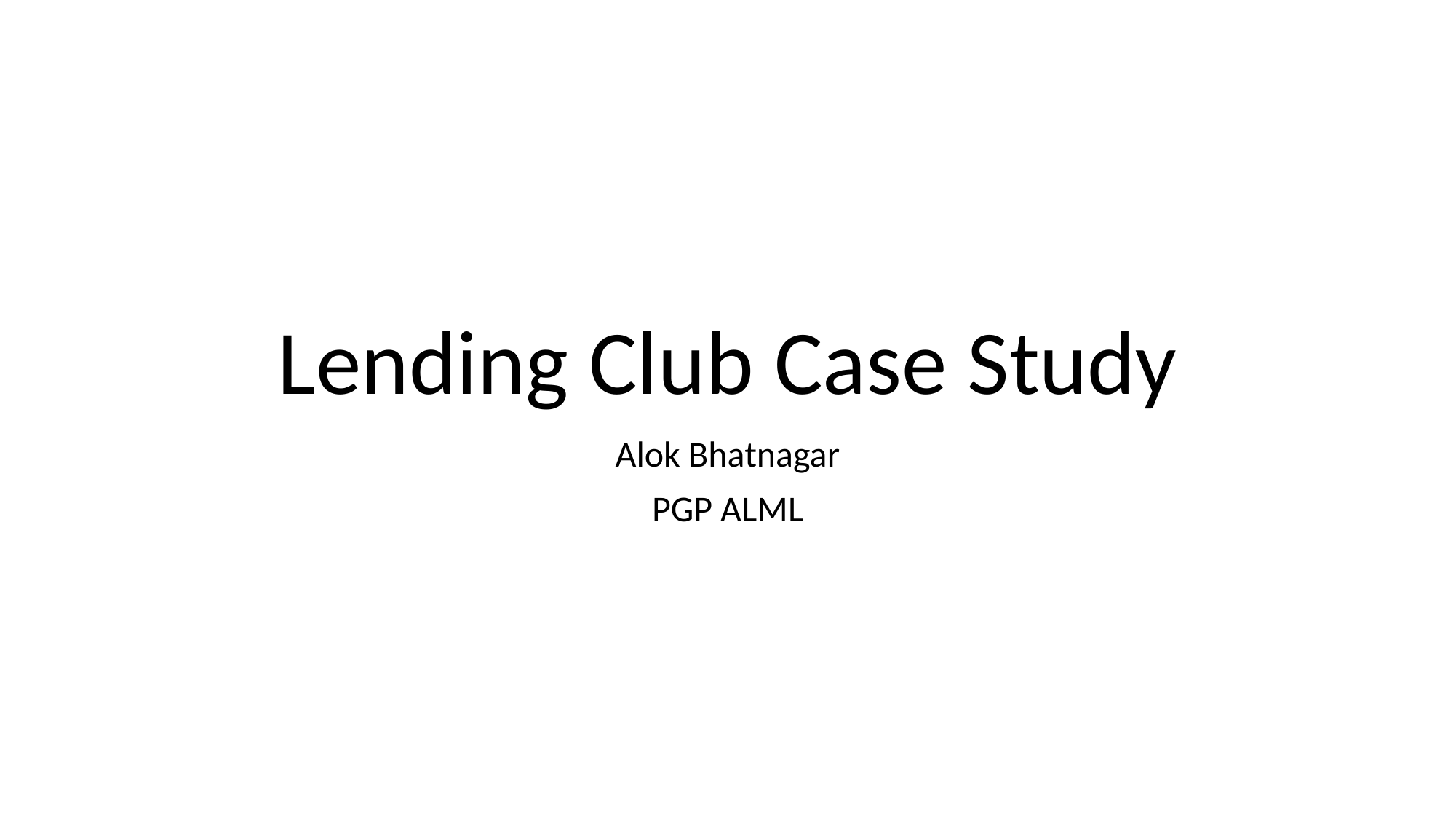

# Lending Club Case Study
Alok Bhatnagar
PGP ALML